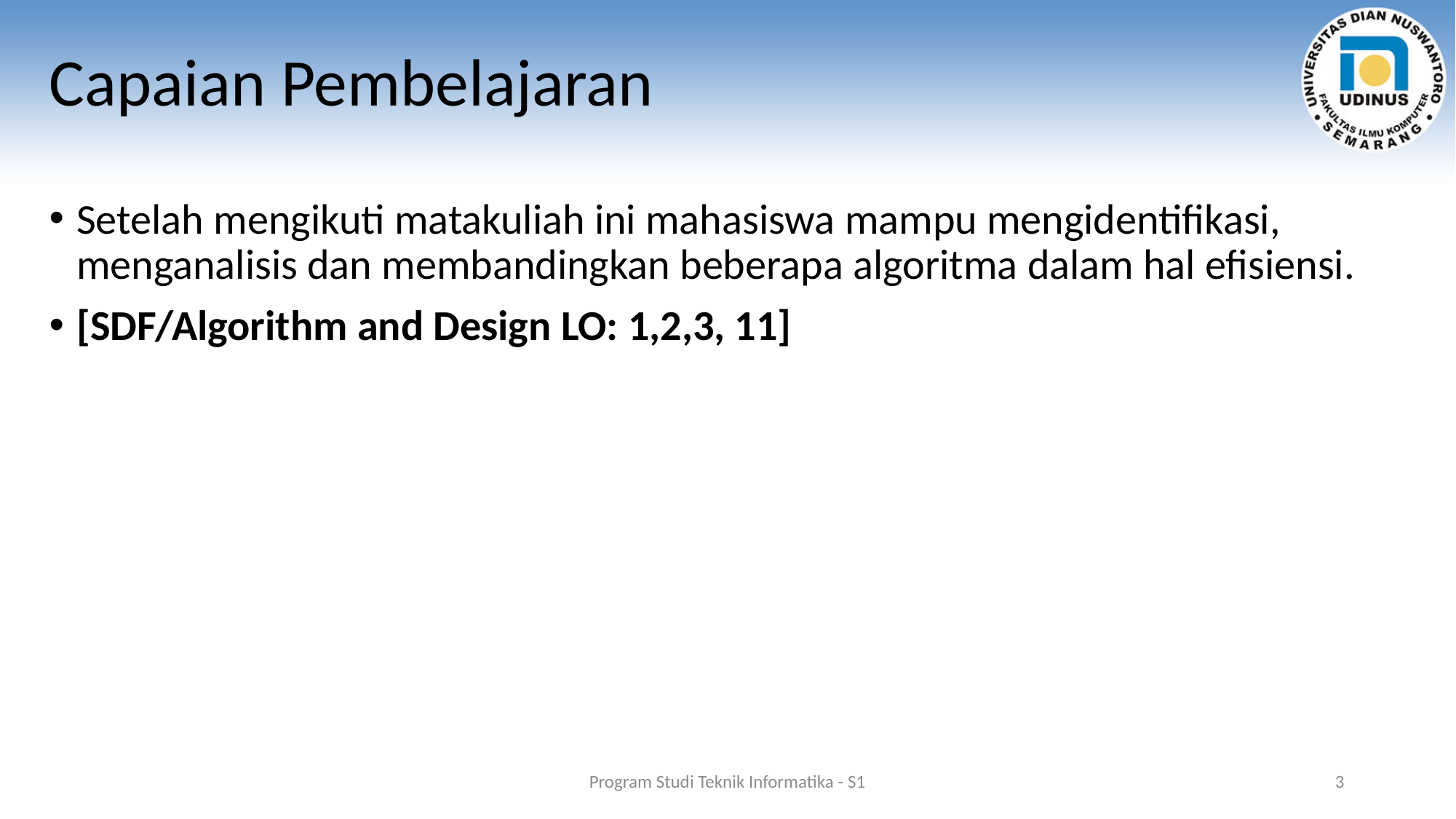

# Capaian Pembelajaran
Setelah mengikuti matakuliah ini mahasiswa mampu mengidentifikasi, menganalisis dan membandingkan beberapa algoritma dalam hal efisiensi.
[SDF/Algorithm and Design LO: 1,2,3, 11]
Program Studi Teknik Informatika - S1
3